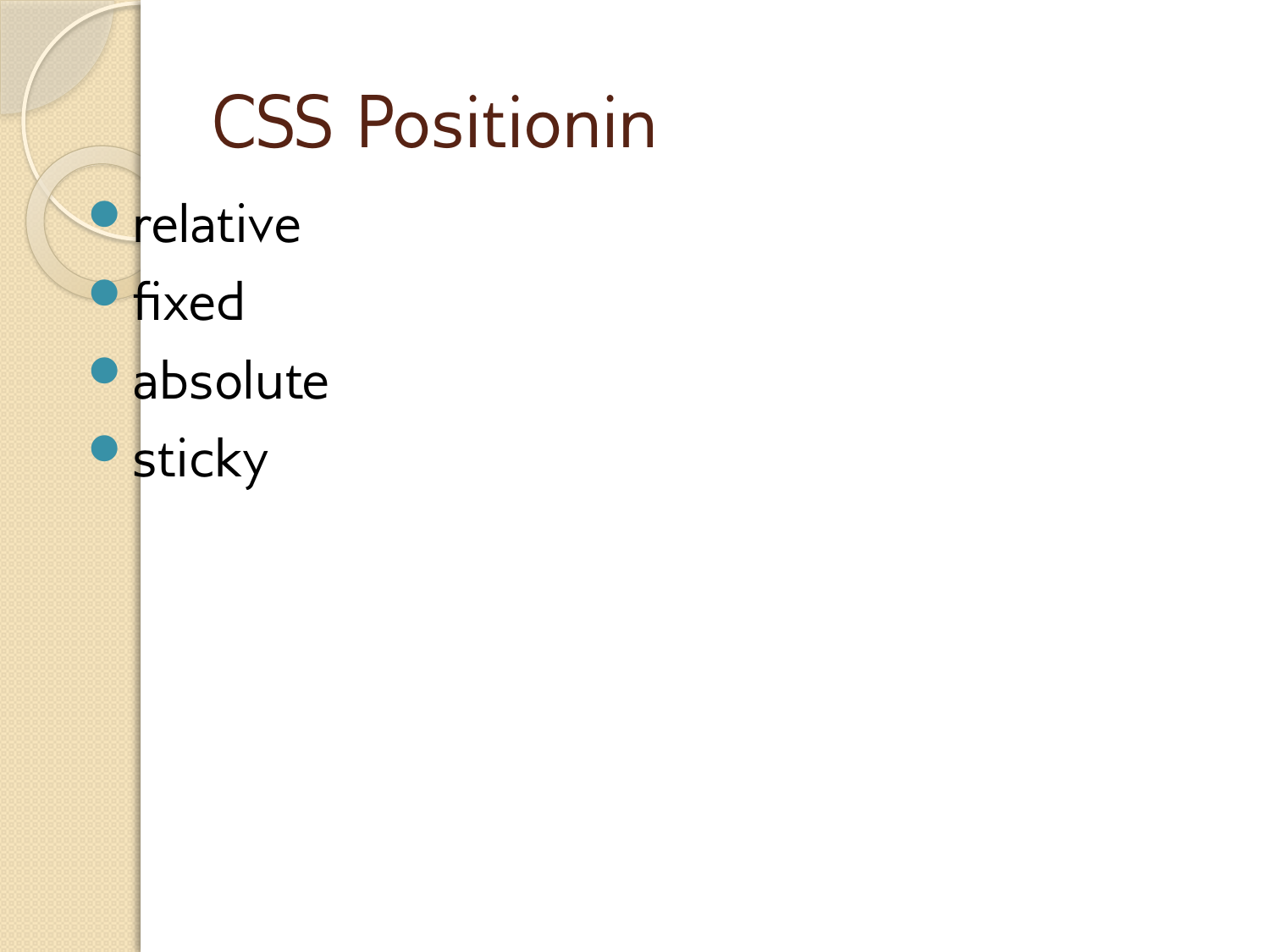

# CSS Positionin
relative
fixed
absolute
sticky